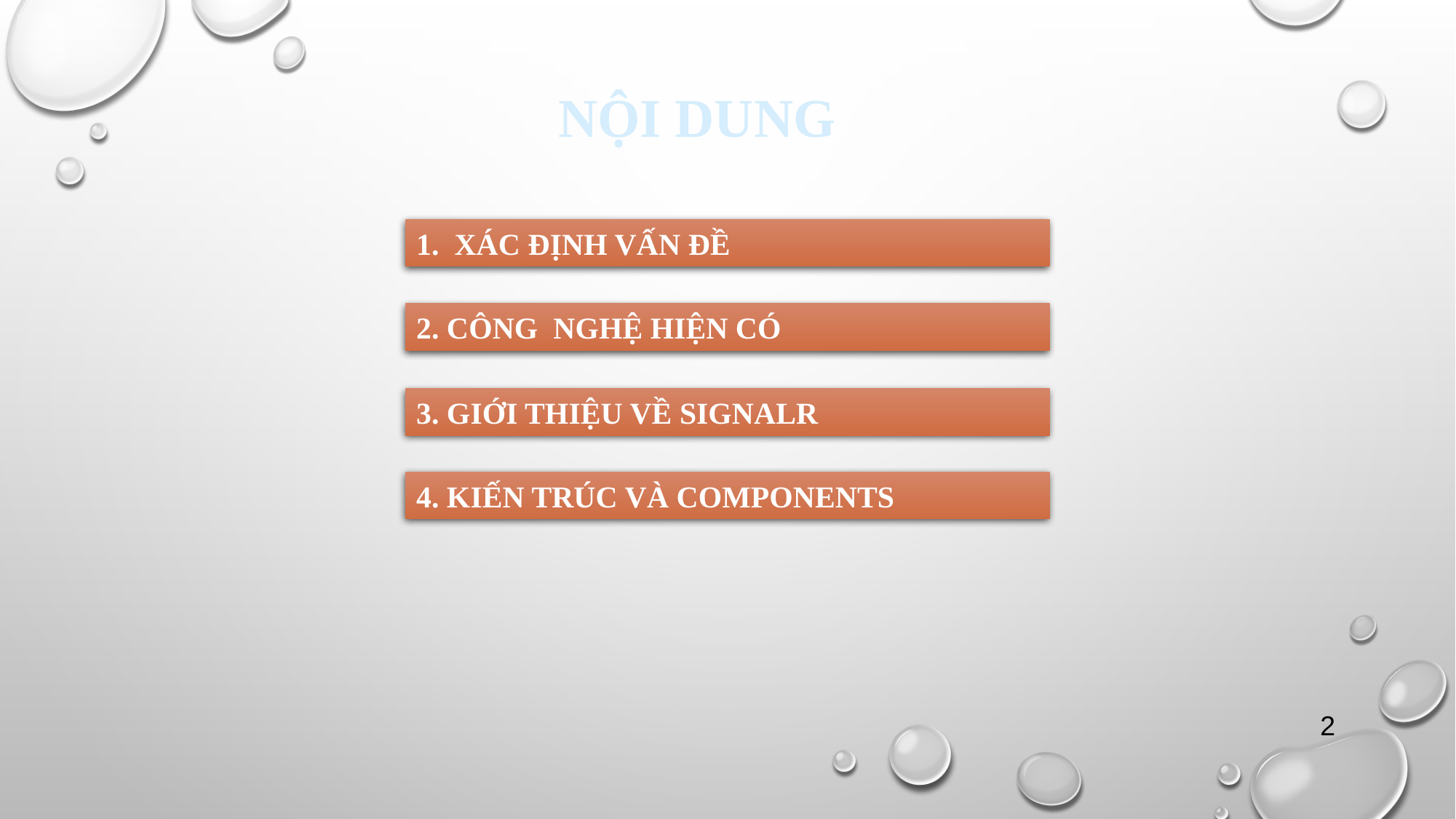

# NỘI DUNG
1.  XÁC ĐỊNH VẤN ĐỀ
2. CÔNG  NGHỆ HIỆN CÓ
3. GIỚI THIỆU VỀ SIGNALR
4. KIẾN TRÚC VÀ COMPONENTS
2